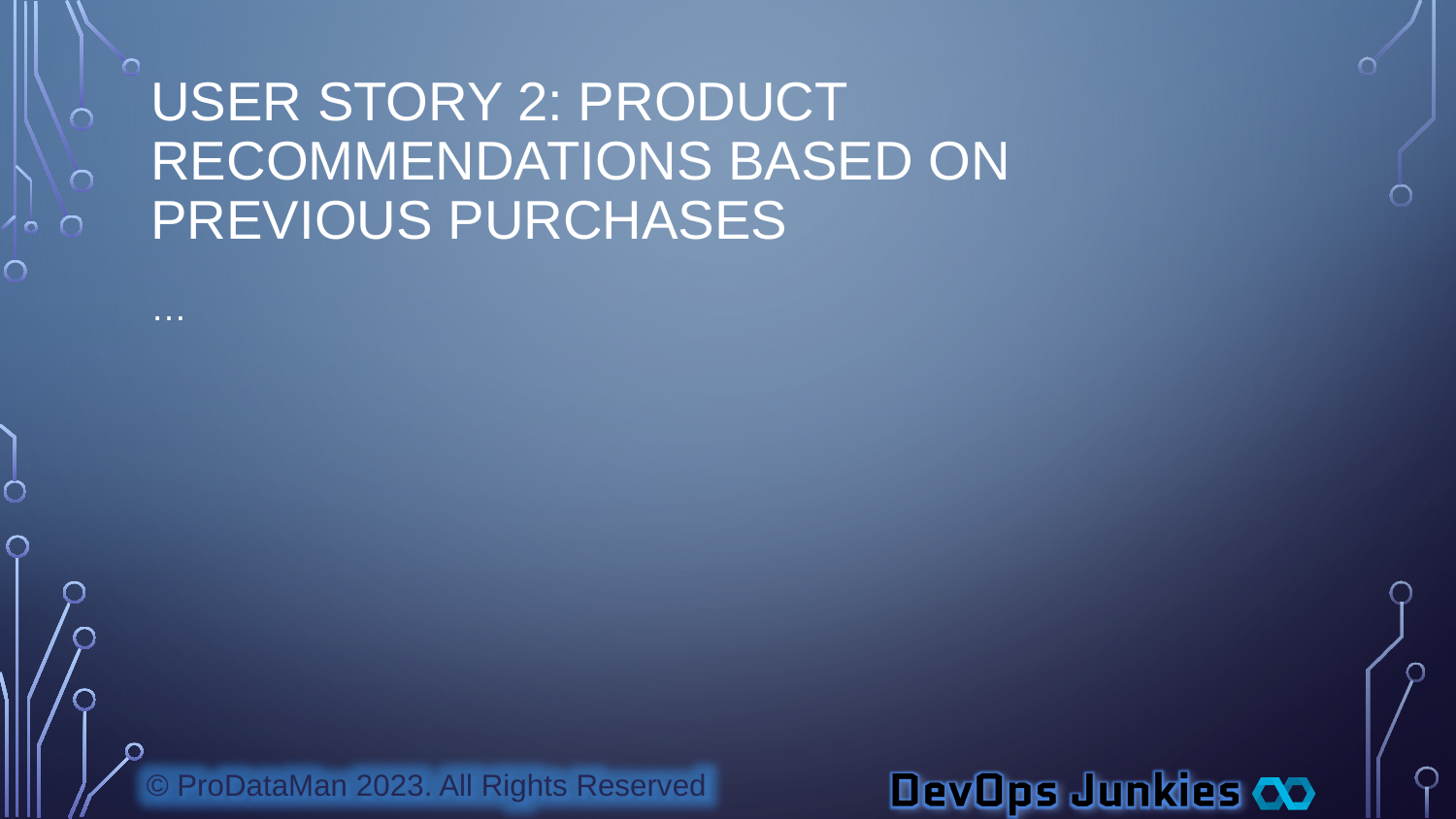

# User Story 2: Product Recommendations Based on Previous Purchases
…